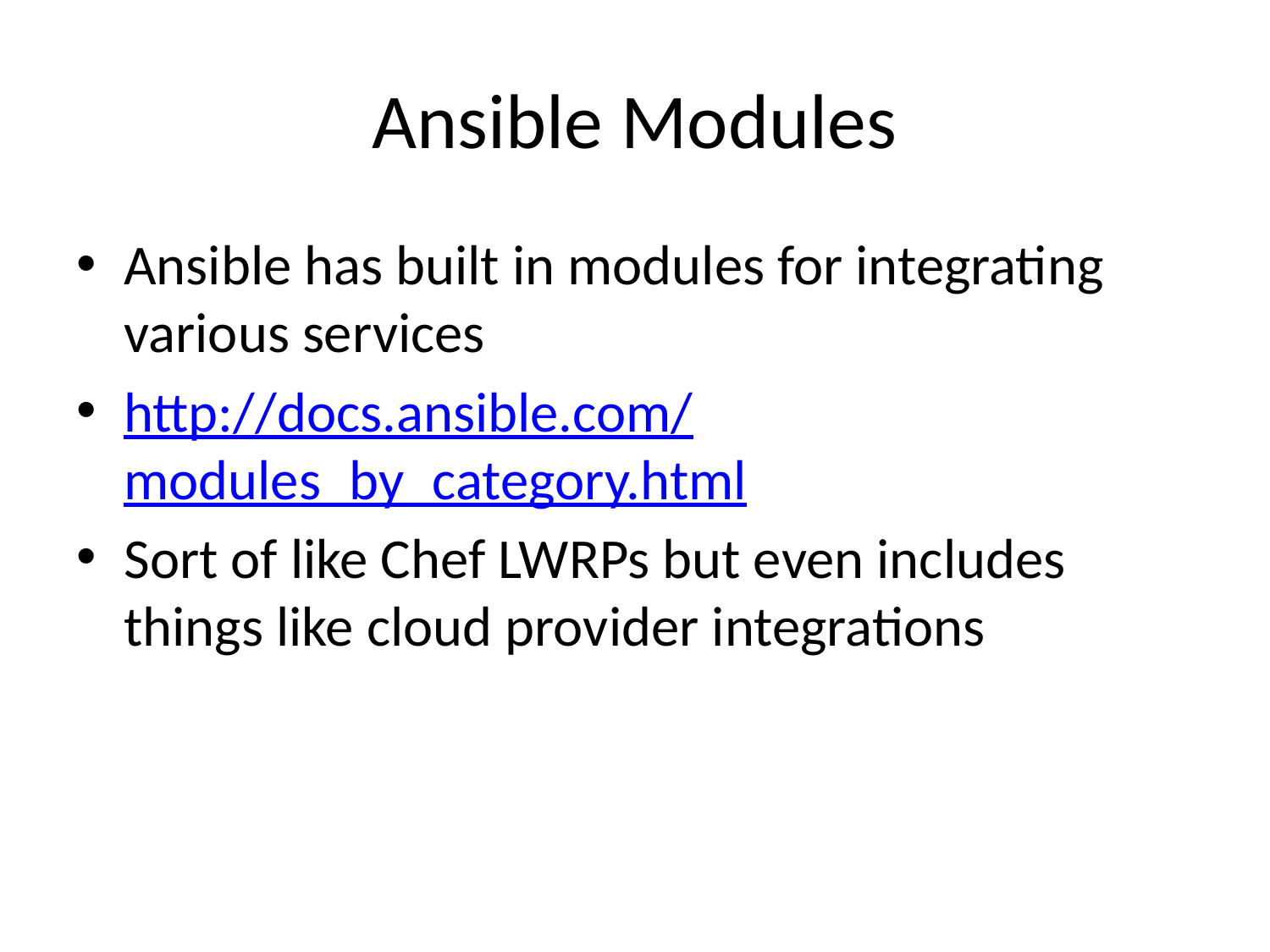

# Ansible Modules
Ansible has built in modules for integrating various services
http://docs.ansible.com/modules_by_category.html
Sort of like Chef LWRPs but even includes things like cloud provider integrations